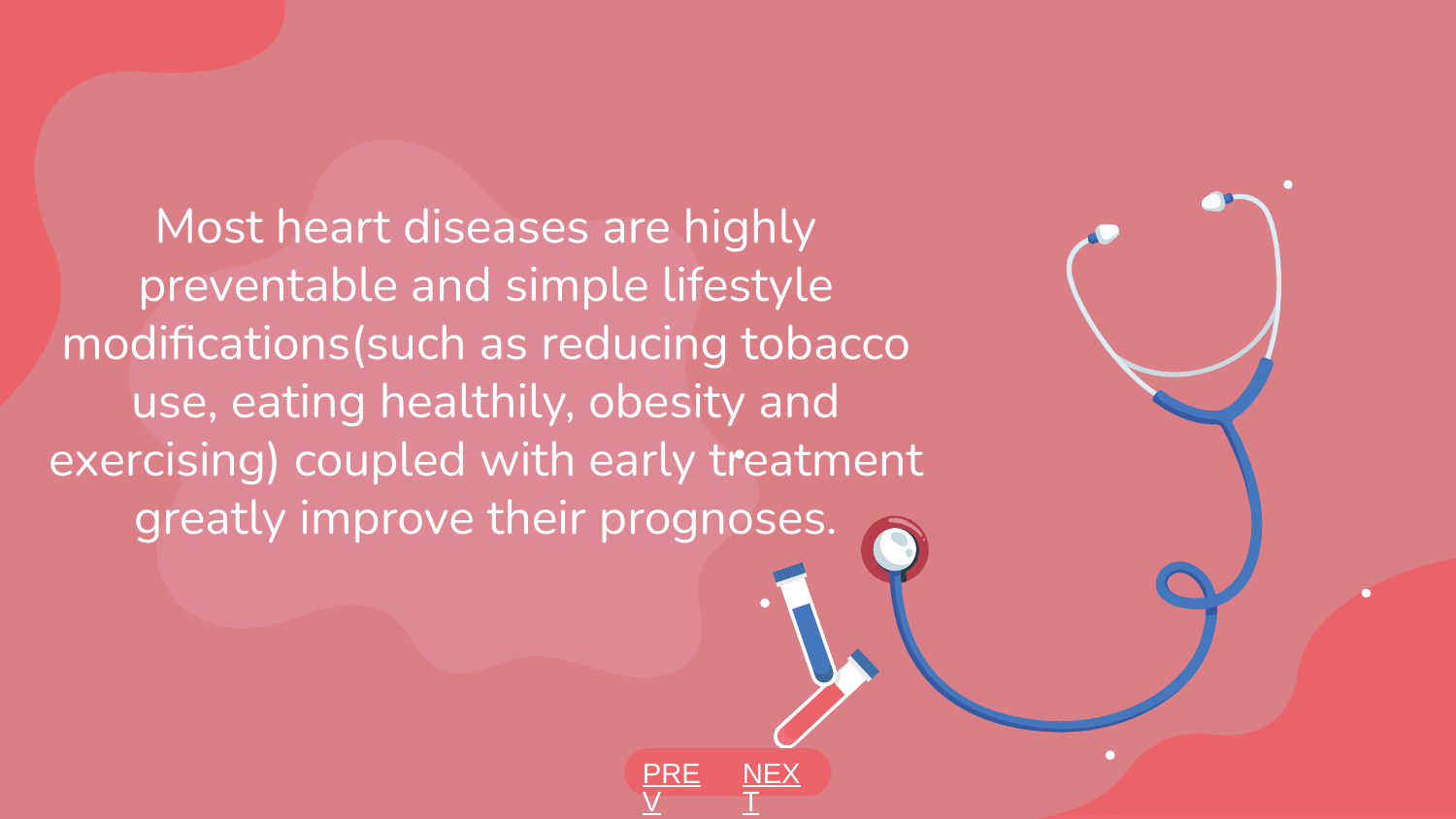

Most heart diseases are highly preventable and simple lifestyle modifications(such as reducing tobacco use, eating healthily, obesity and exercising) coupled with early treatment greatly improve their prognoses.

PREV
NEXT